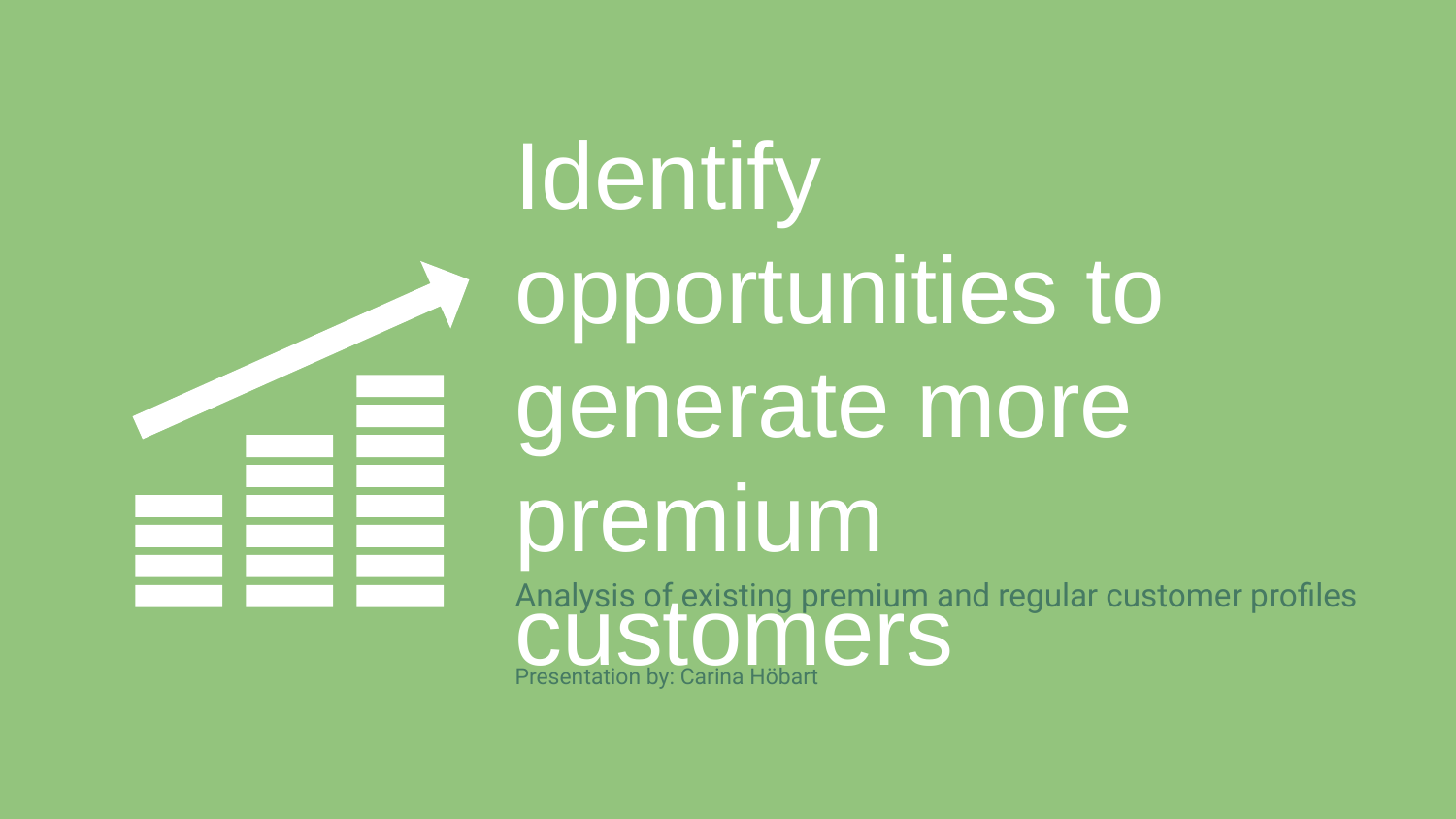

# Identify opportunities to generate more premium customers

Analysis of existing premium and regular customer profiles

Presentation by: Carina Höbart